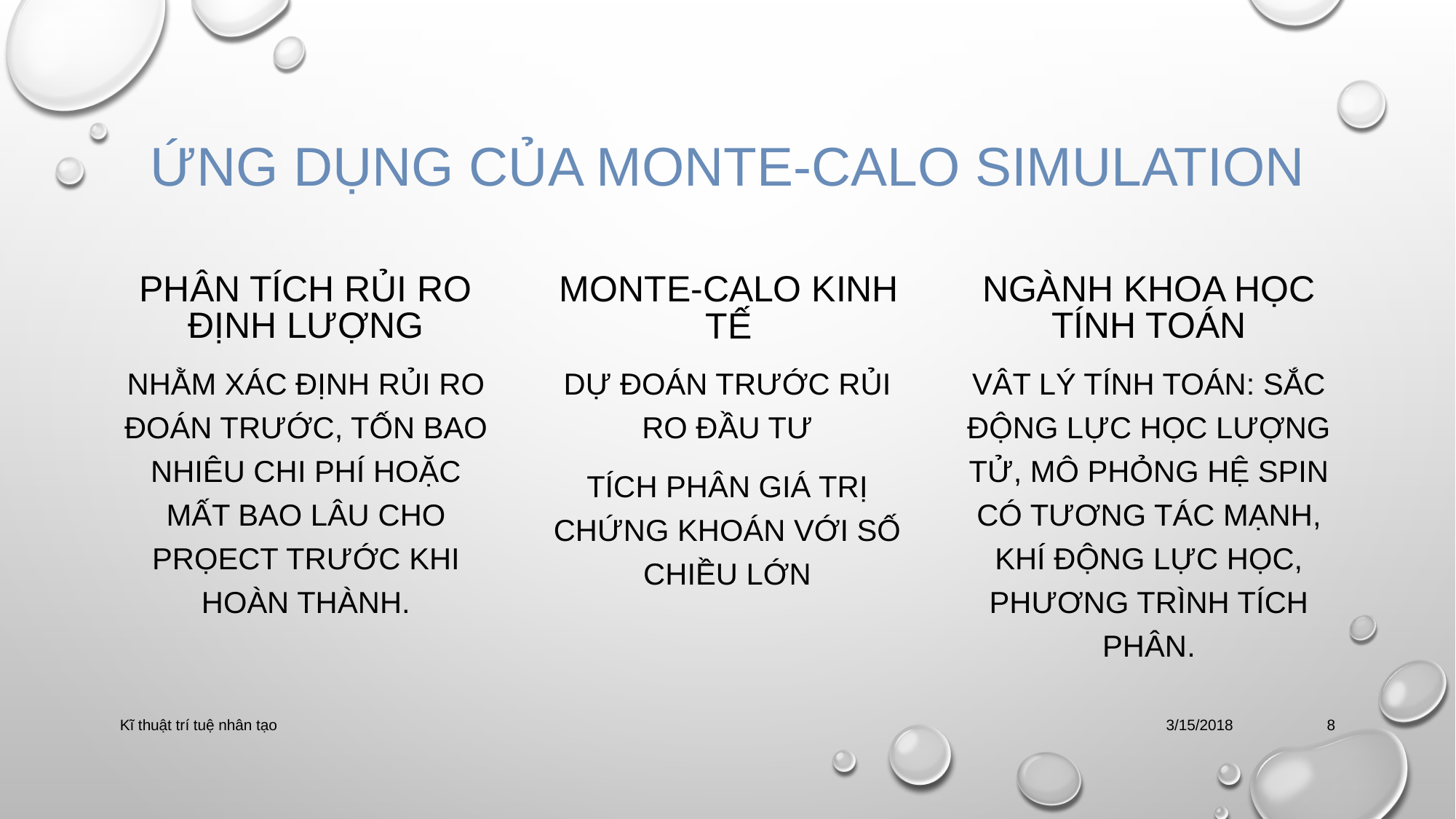

# Ứng dụng của monte-calo simulation
Monte-calo kinh tế
phân tích rủi ro định lượng
Ngành Khoa học tính toán
Nhằm xác định rủi ro đoán trước, tốn bao nhiêu chi phí hoặc mất bao lâu cho prọect trước khi hoàn thành.
Dự đoán trước rủi ro đầu tư
Tích phân giá trị chứng khoán với số chiều lớn

Vât lý tính toán: sắc động lực học lượng tử, mô phỏng hệ spin có tương tác mạnh, khí động lực học, phương trình tích phân.

Kĩ thuật trí tuệ nhân tạo
3/15/2018
8